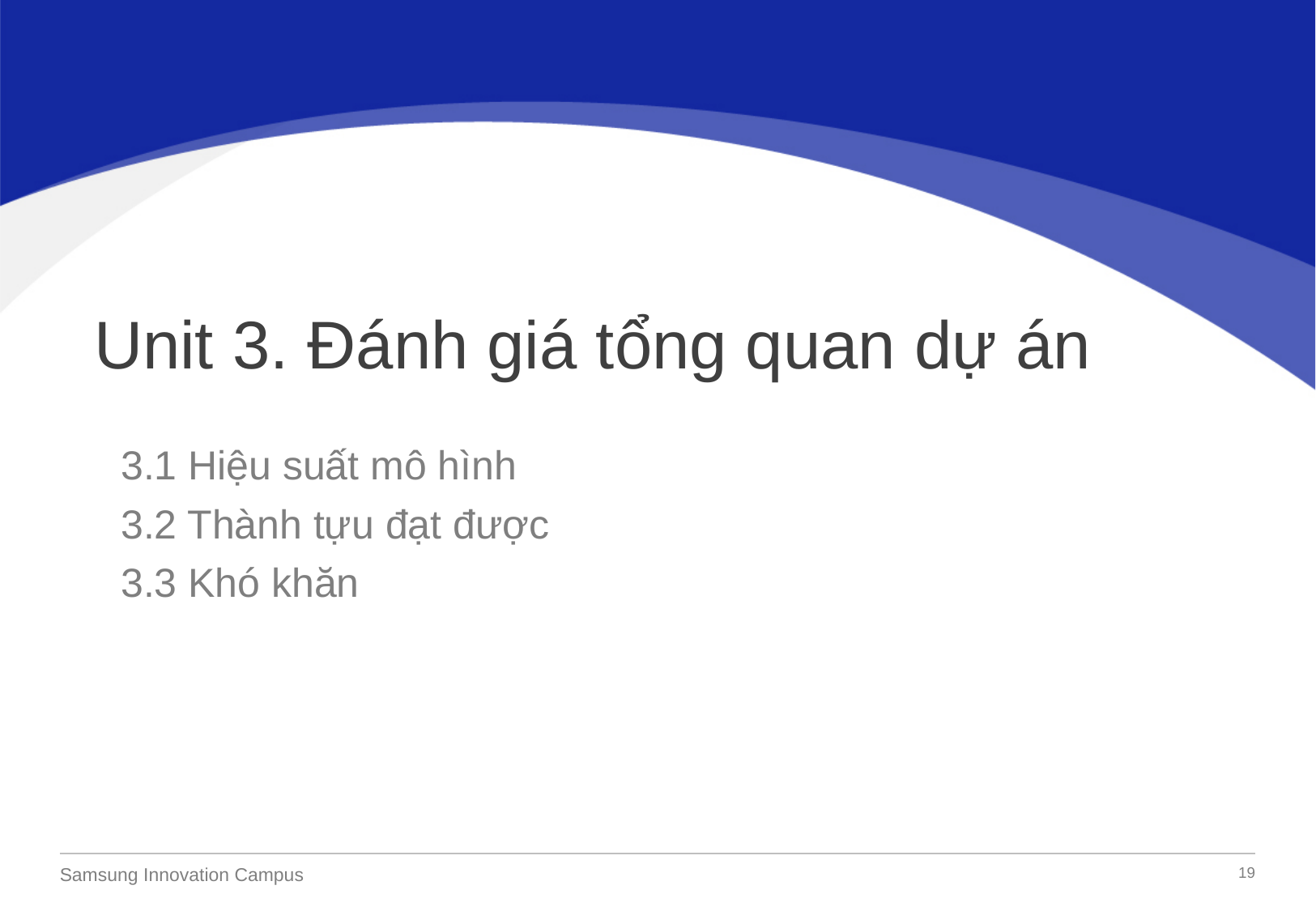

Unit 3. Đánh giá tổng quan dự án

3.1 Hiệu suất mô hình
3.2 Thành tựu đạt được
3.3 Khó khăn